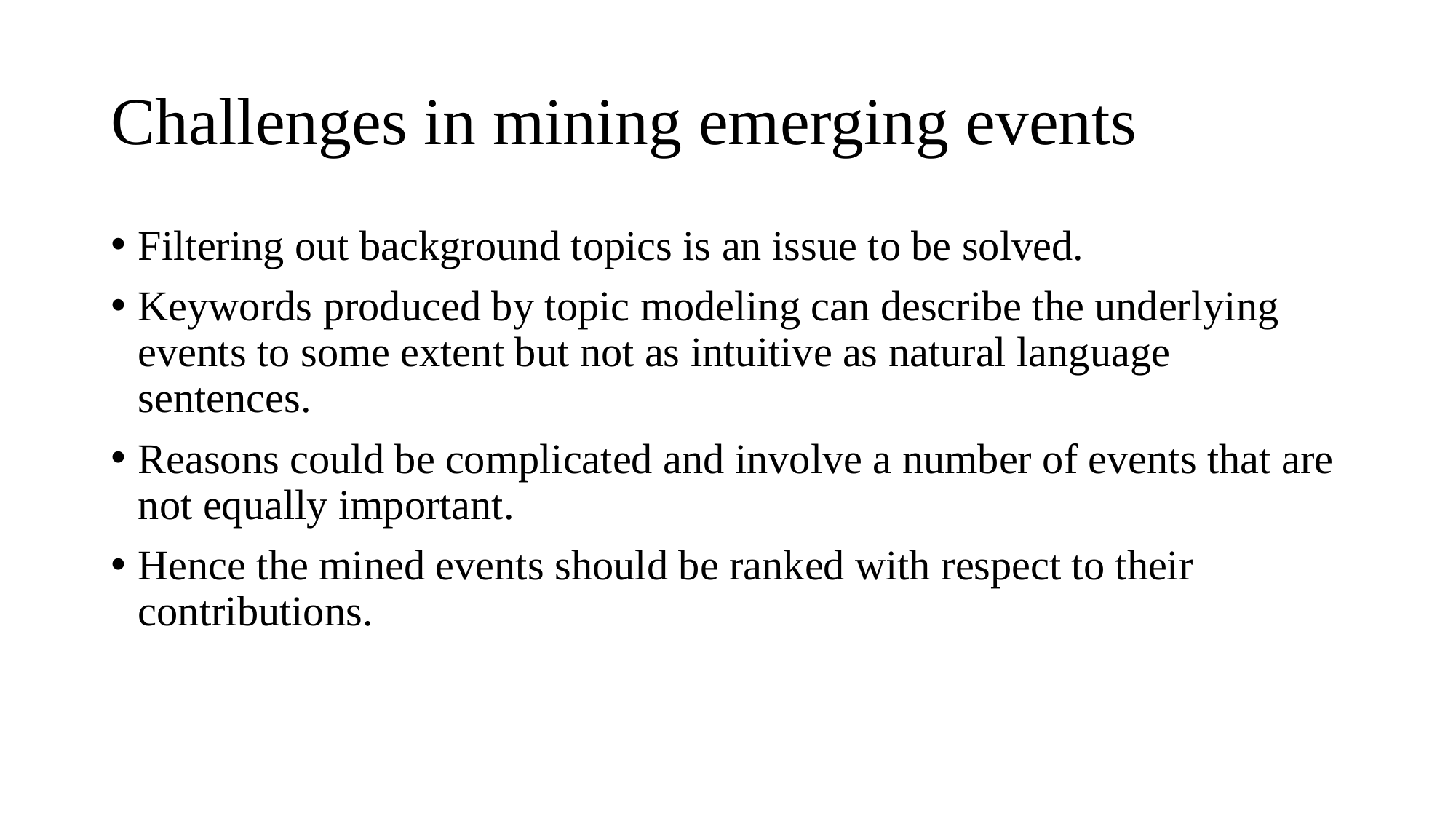

# Challenges in mining emerging events
Filtering out background topics is an issue to be solved.
Keywords produced by topic modeling can describe the underlying events to some extent but not as intuitive as natural language sentences.
Reasons could be complicated and involve a number of events that are not equally important.
Hence the mined events should be ranked with respect to their contributions.